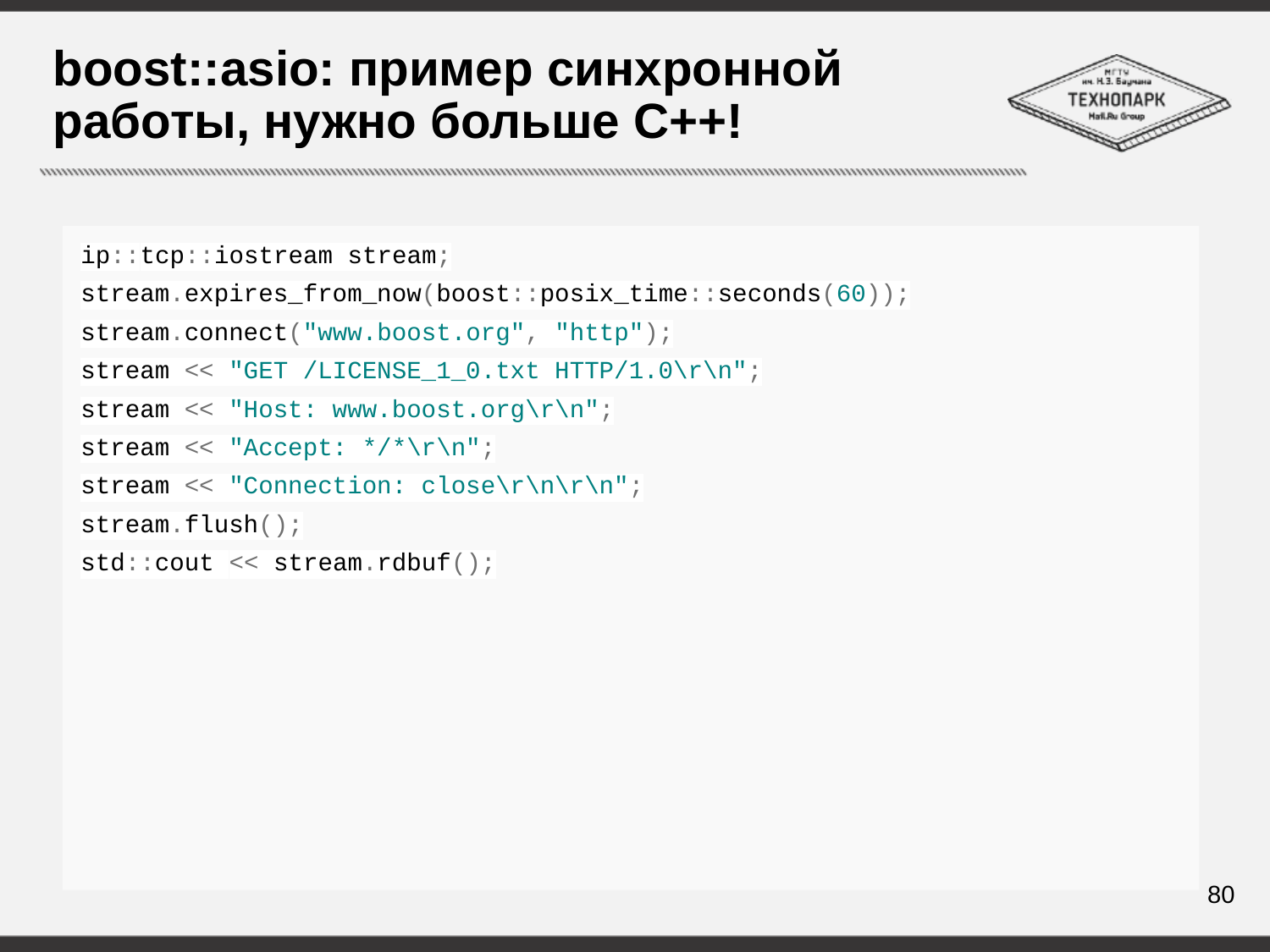

# boost::asio: пример синхронной работы, нужно больше С++!
ip::tcp::iostream stream;
stream.expires_from_now(boost::posix_time::seconds(60));
stream.connect("www.boost.org", "http");
stream << "GET /LICENSE_1_0.txt HTTP/1.0\r\n";
stream << "Host: www.boost.org\r\n";
stream << "Accept: */*\r\n";
stream << "Connection: close\r\n\r\n";
stream.flush();
std::cout << stream.rdbuf();
80